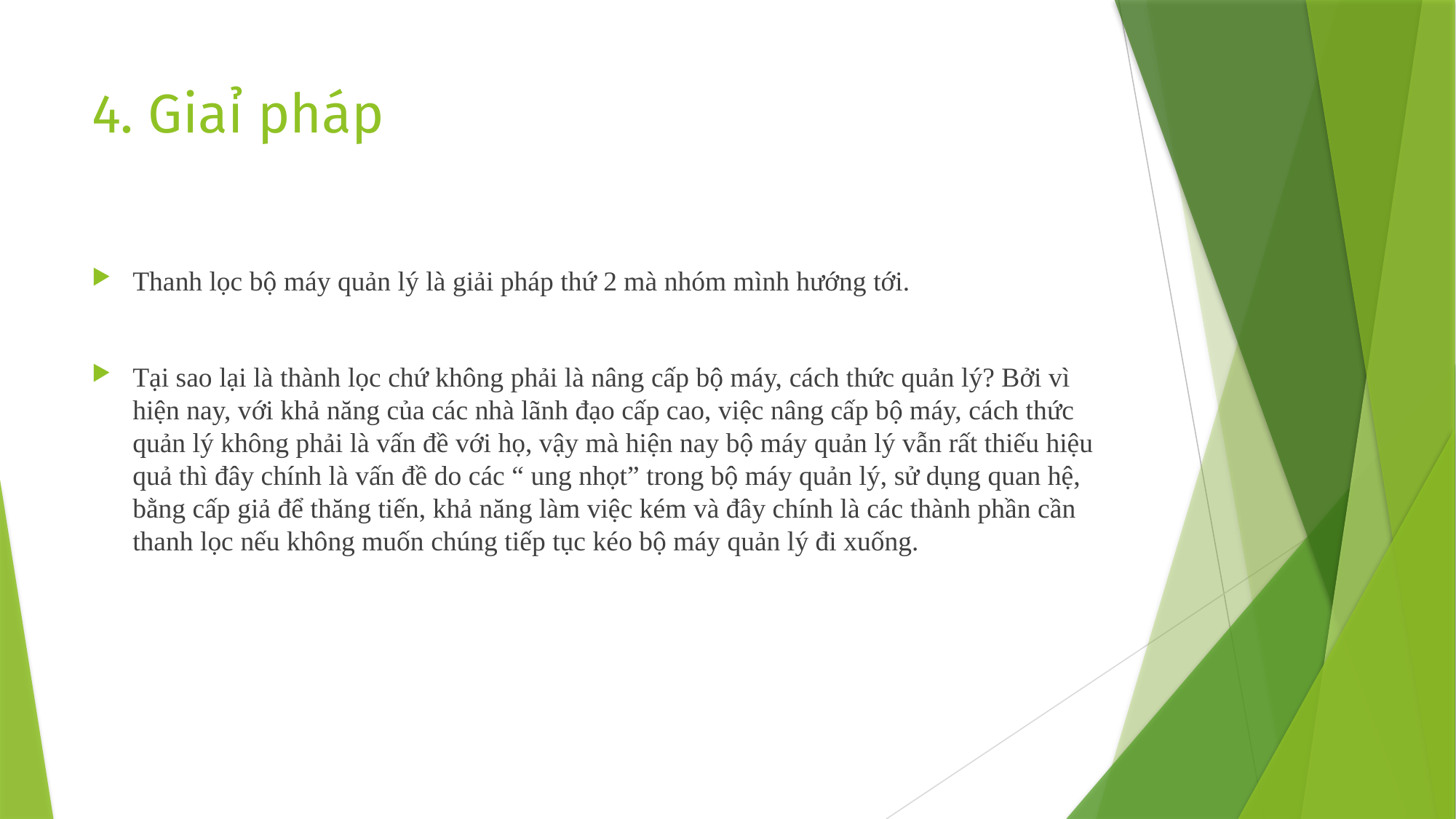

# 4. Giaỉ pháp
Thanh lọc bộ máy quản lý là giải pháp thứ 2 mà nhóm mình hướng tới.

Tại sao lại là thành lọc chứ không phải là nâng cấp bộ máy, cách thức quản lý? Bởi vì hiện nay, với khả năng của các nhà lãnh đạo cấp cao, việc nâng cấp bộ máy, cách thức quản lý không phải là vấn đề với họ, vậy mà hiện nay bộ máy quản lý vẫn rất thiếu hiệu quả thì đây chính là vấn đề do các “ ung nhọt” trong bộ máy quản lý, sử dụng quan hệ, bằng cấp giả để thăng tiến, khả năng làm việc kém và đây chính là các thành phần cần thanh lọc nếu không muốn chúng tiếp tục kéo bộ máy quản lý đi xuống.